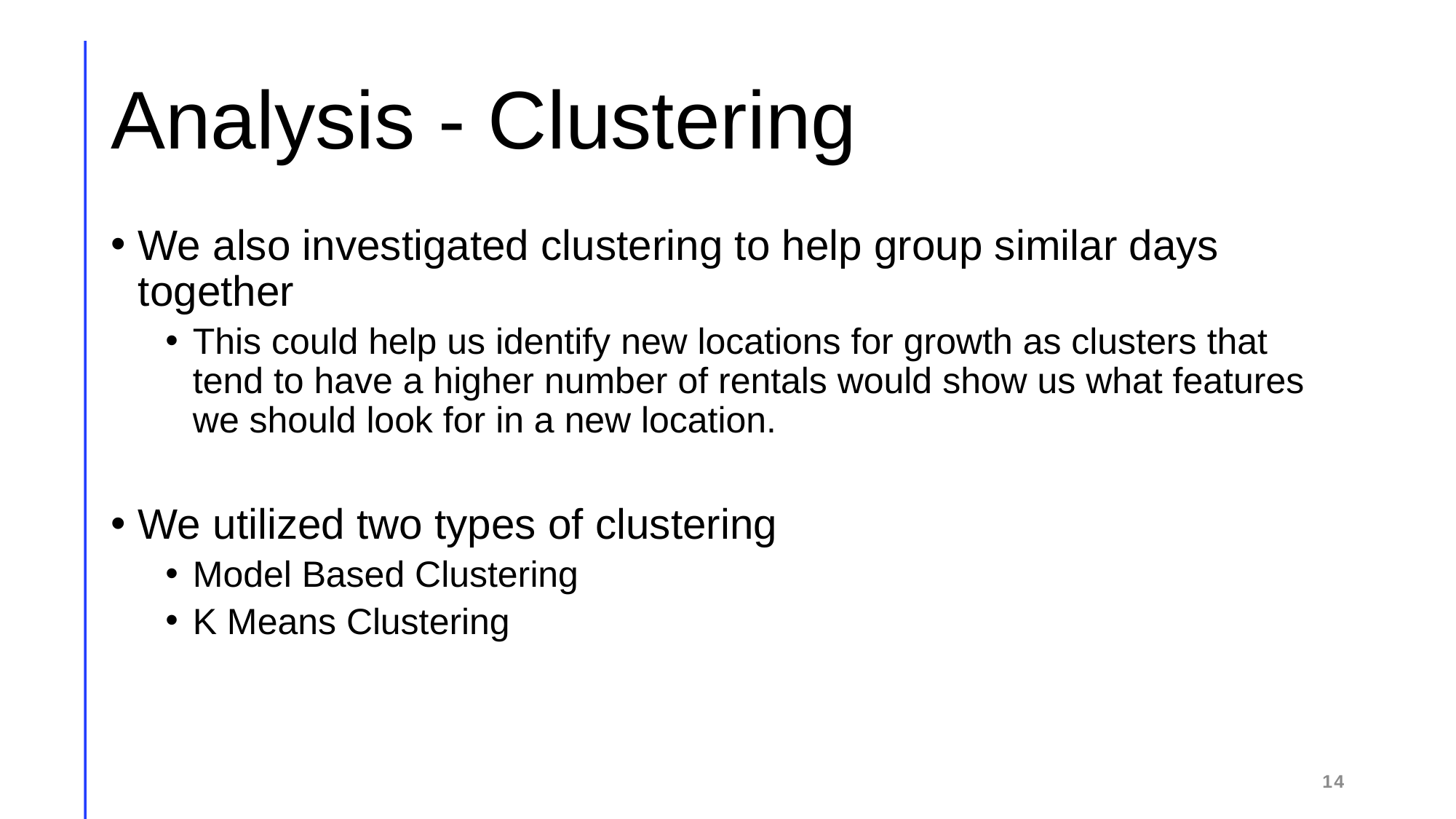

# Analysis - Clustering
We also investigated clustering to help group similar days together
This could help us identify new locations for growth as clusters that tend to have a higher number of rentals would show us what features we should look for in a new location.

We utilized two types of clustering
Model Based Clustering
K Means Clustering
14